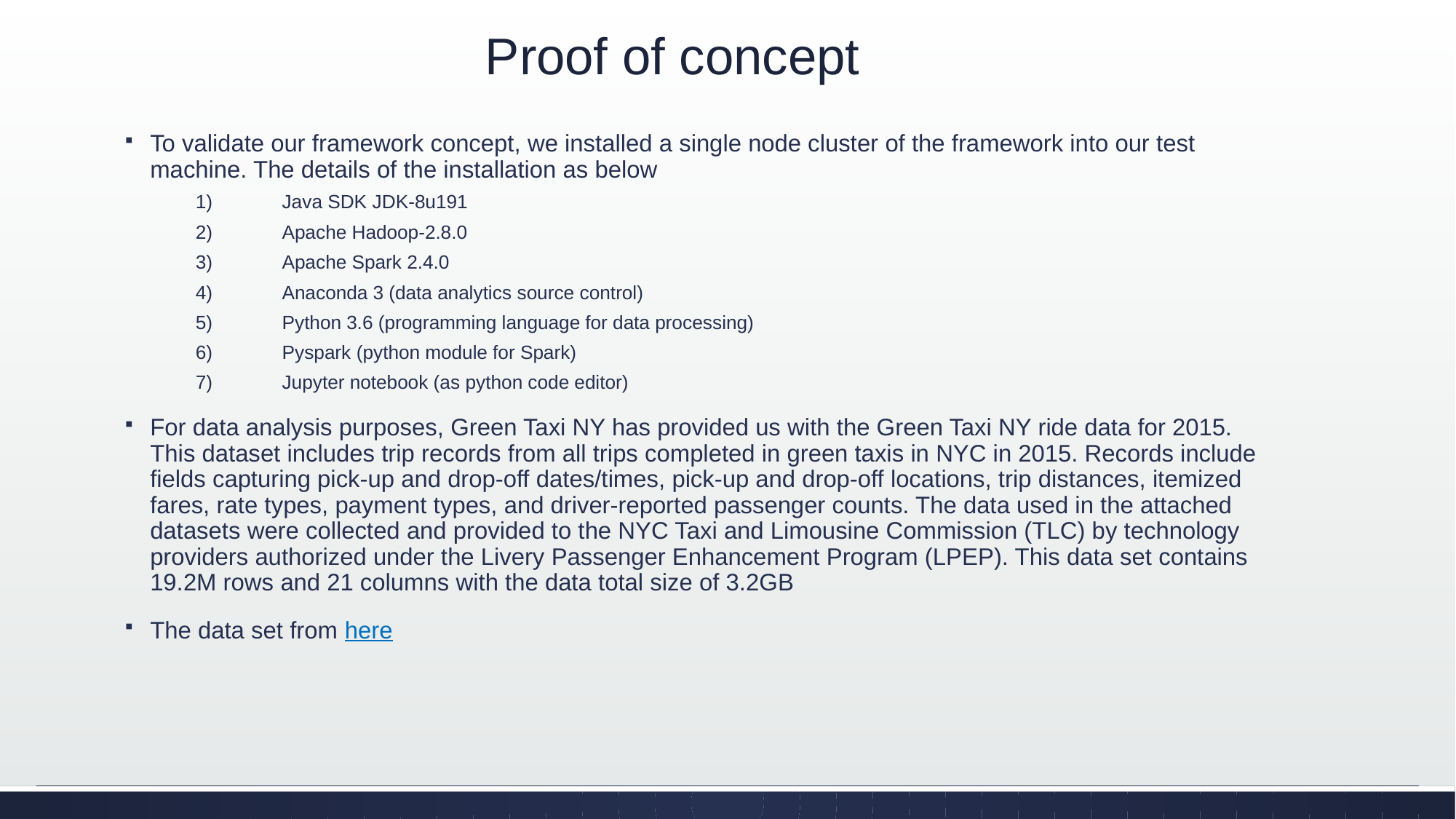

# Proof of concept
To validate our framework concept, we installed a single node cluster of the framework into our test machine. The details of the installation as below
1)	Java SDK JDK-8u191
2)	Apache Hadoop-2.8.0
3)	Apache Spark 2.4.0
4)	Anaconda 3 (data analytics source control)
5)	Python 3.6 (programming language for data processing)
6)	Pyspark (python module for Spark)
7)	Jupyter notebook (as python code editor)
For data analysis purposes, Green Taxi NY has provided us with the Green Taxi NY ride data for 2015. This dataset includes trip records from all trips completed in green taxis in NYC in 2015. Records include fields capturing pick-up and drop-off dates/times, pick-up and drop-off locations, trip distances, itemized fares, rate types, payment types, and driver-reported passenger counts. The data used in the attached datasets were collected and provided to the NYC Taxi and Limousine Commission (TLC) by technology providers authorized under the Livery Passenger Enhancement Program (LPEP). This data set contains 19.2M rows and 21 columns with the data total size of 3.2GB
The data set from here